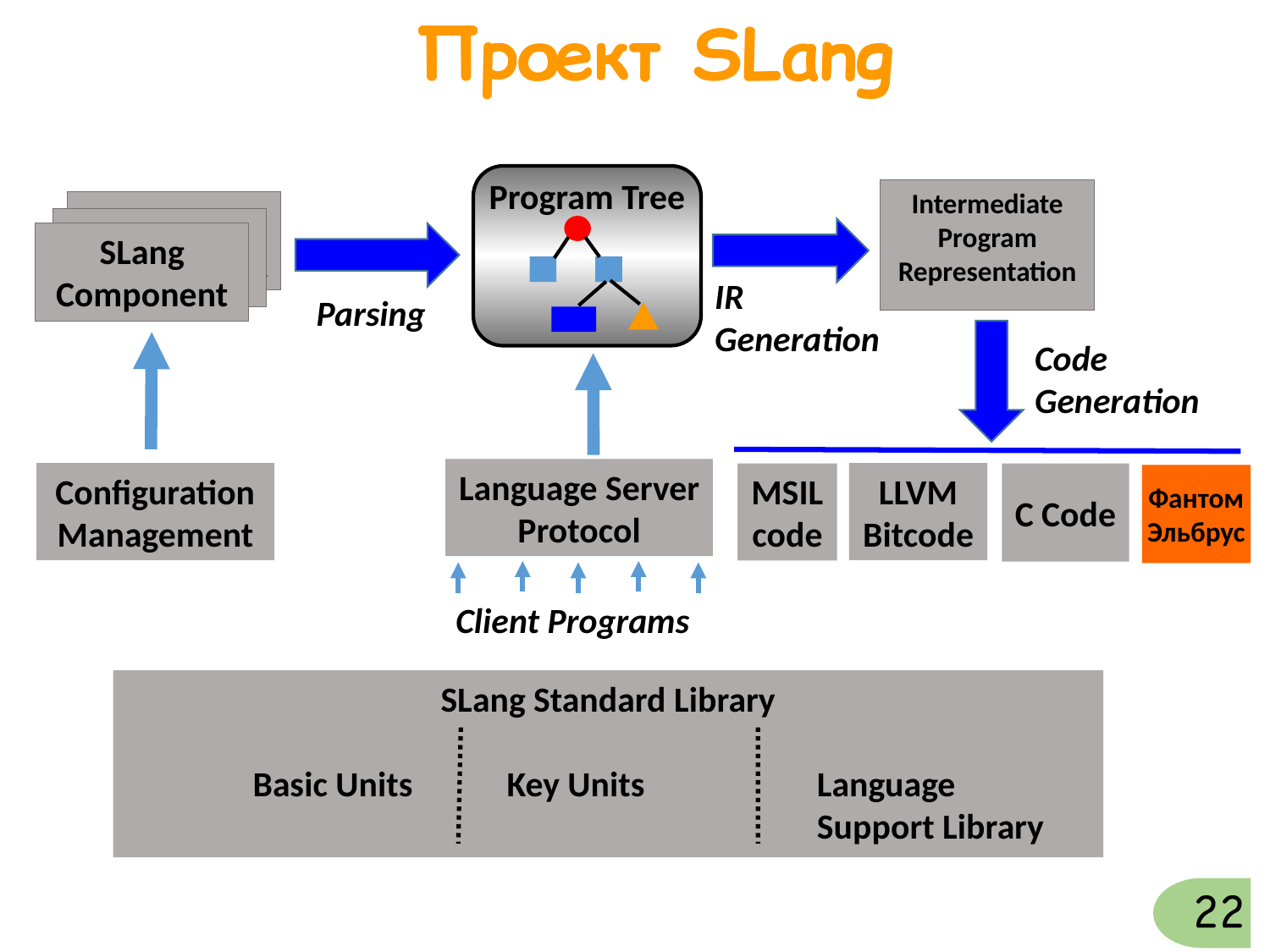

Проект SLang
Program Tree
Intermediate Program Representation
SLang Component\\\\\
SLang Component

SLang Component

IR Generation

Parsing

Code Generation

Language Server Protocol
Configuration Management
LLVM Bitcode
C Code
MSIL code
Фантом
Эльбрус
Client Programs
SLang Standard Library
	Basic Units	Key Units	       Language
					       Support Library

22